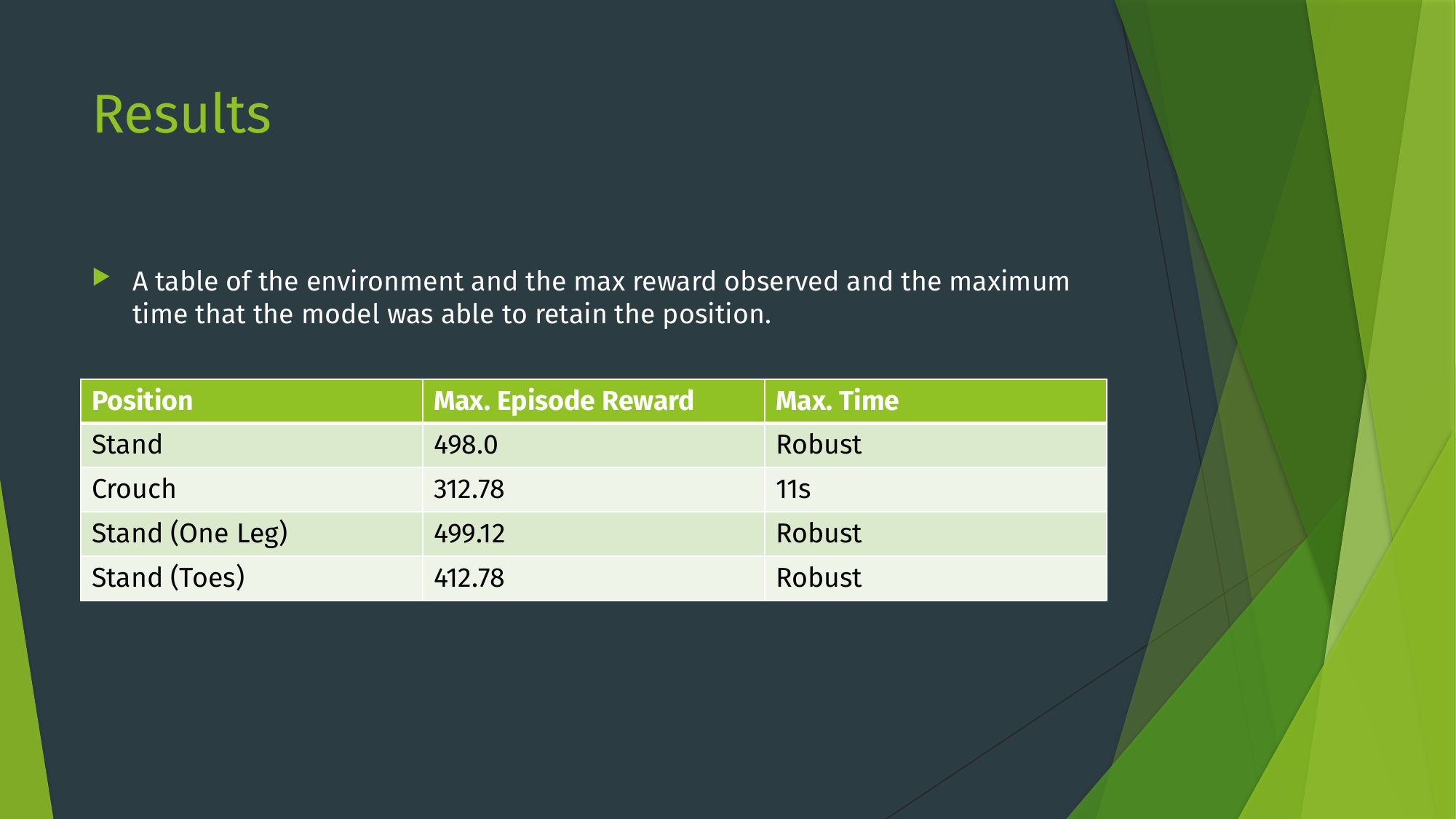

# Results
A table of the environment and the max reward observed and the maximum time that the model was able to retain the position.

| Position | Max. Episode Reward | Max. Time |
| --- | --- | --- |
| Stand | 498.0 | Robust |
| Crouch | 312.78 | 11s |
| Stand (One Leg) | 499.12 | Robust |
| Stand (Toes) | 412.78 | Robust |